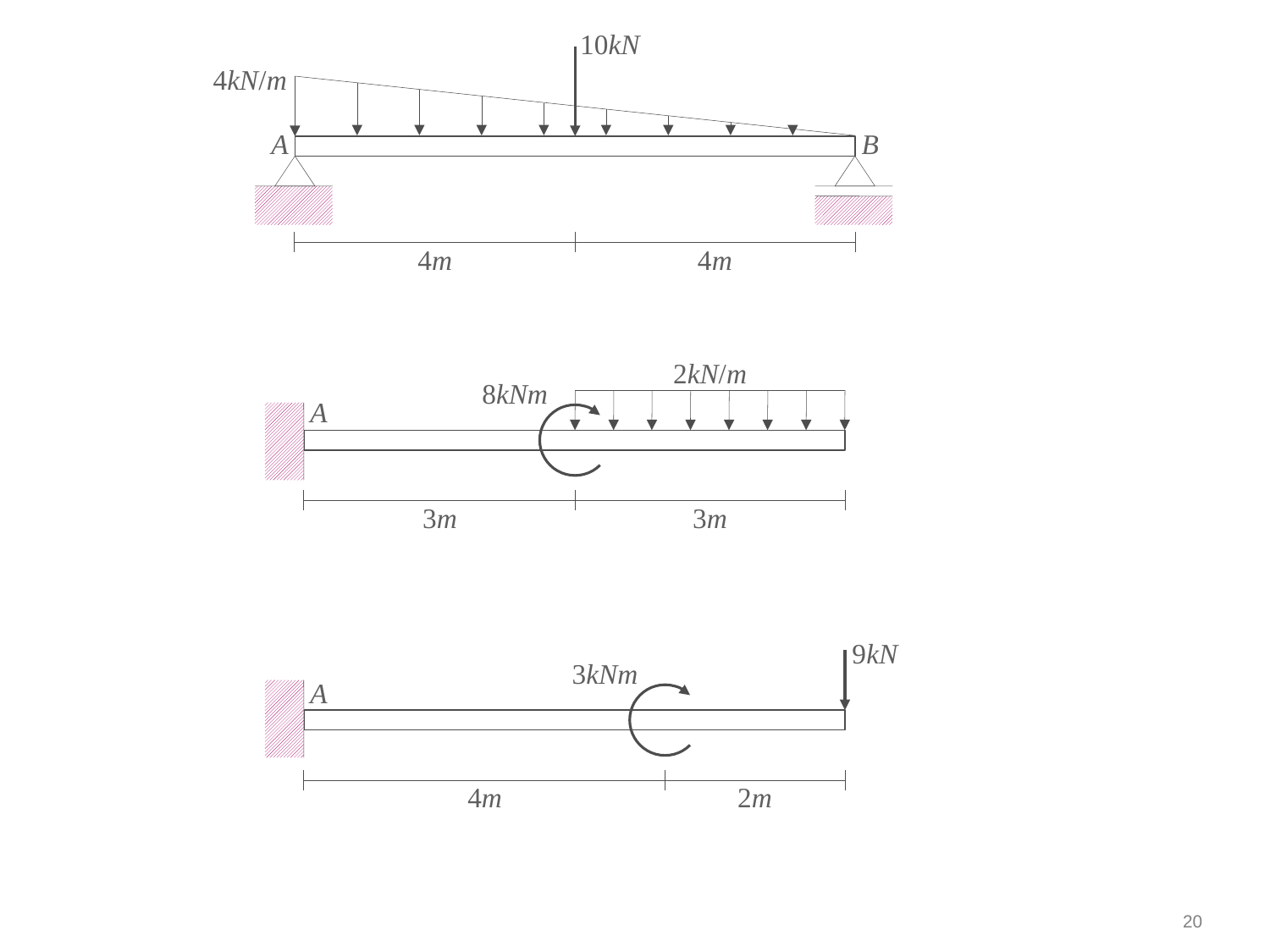

10kN
4kN/m
A
B

4m
4m
2kN/m
8kNm
A

3m
3m
9kN
3kNm
A

4m
2m